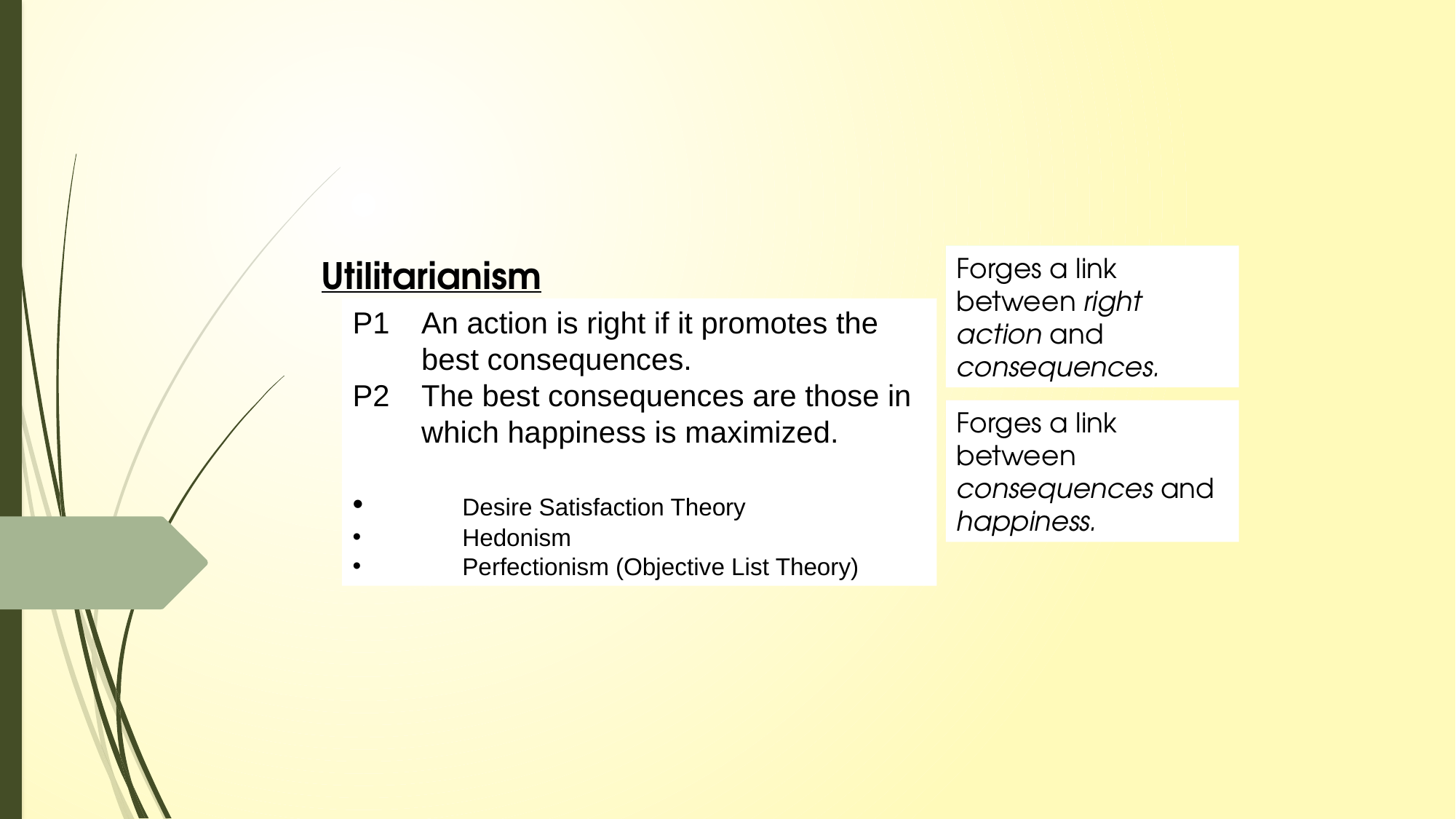

Forges a link between right action and consequences.
Utilitarianism
P1	An action is right if it promotes the best consequences.
P2	The best consequences are those in which happiness is maximized.

	Desire Satisfaction Theory
	Hedonism
	Perfectionism (Objective List Theory)

Forges a link between consequences and happiness.